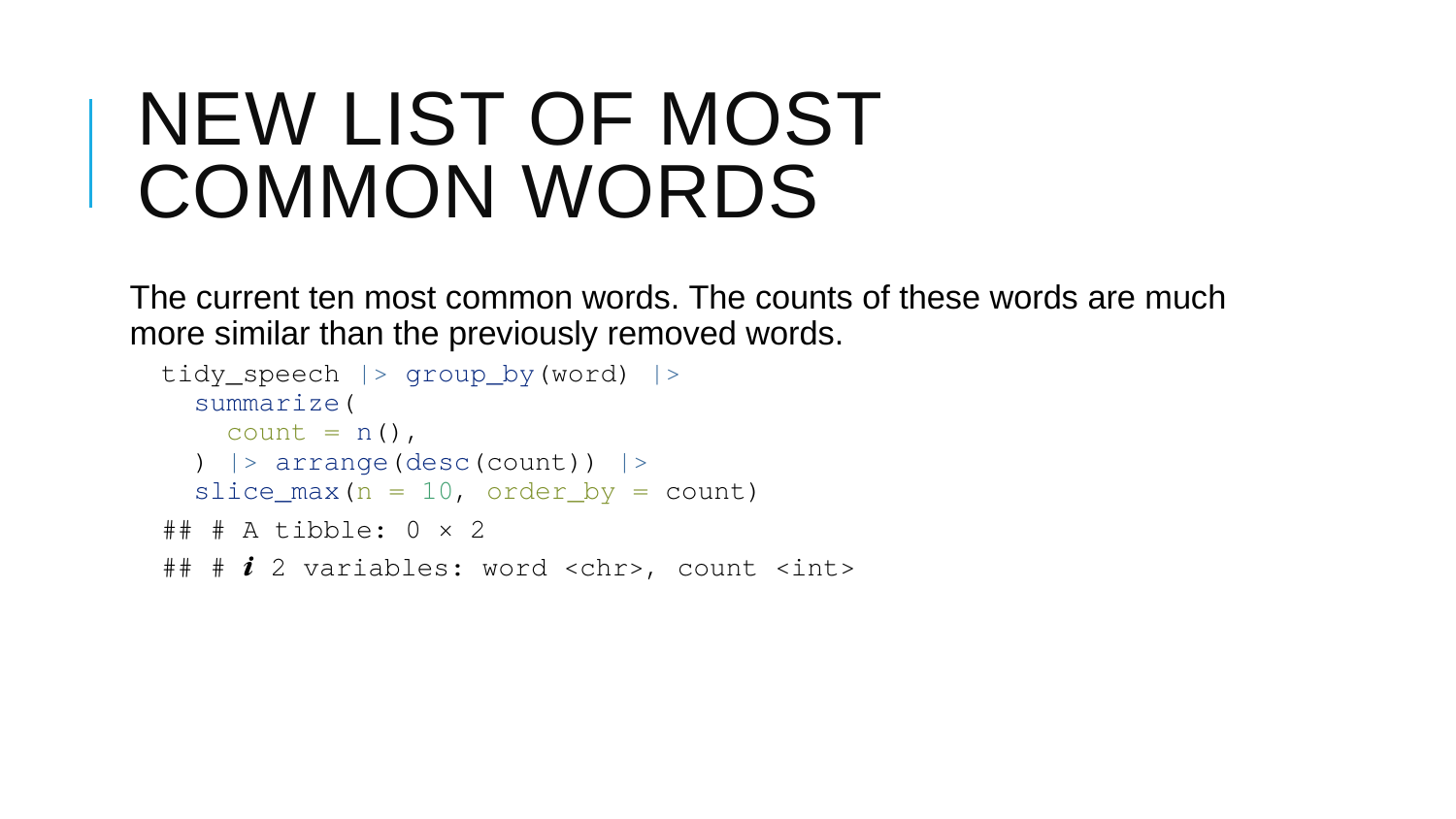

# New list of most common words
The current ten most common words. The counts of these words are much more similar than the previously removed words.
tidy_speech |> group_by(word) |>
  summarize(
    count = n(),
  ) |> arrange(desc(count)) |>
  slice_max(n = 10, order_by = count)
## # A tibble: 0 × 2
## # ℹ 2 variables: word <chr>, count <int>